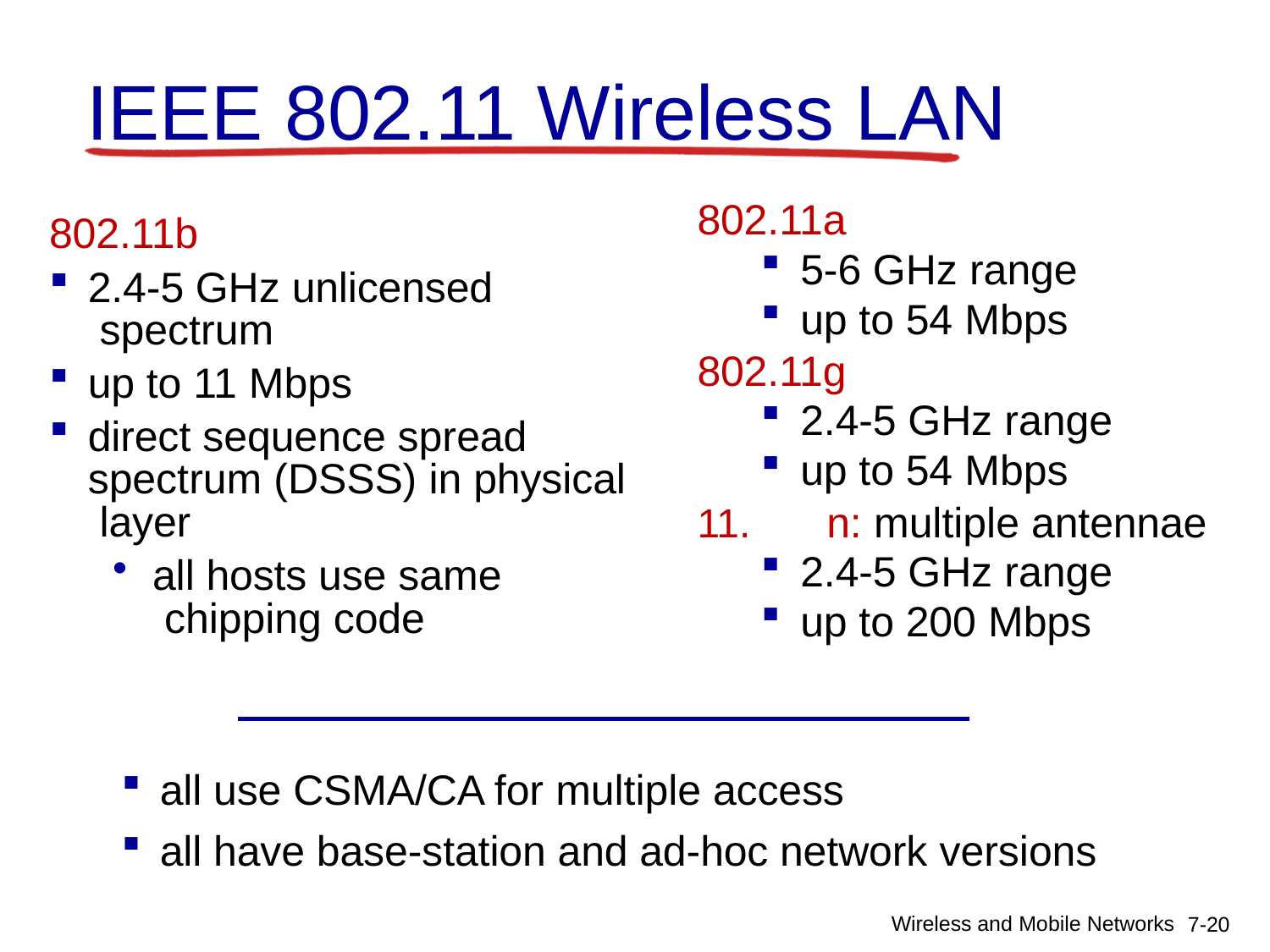

# IEEE 802.11 Wireless LAN

802.11a
5-6 GHz range
up to 54 Mbps
802.11g
2.4-5 GHz range
up to 54 Mbps
n: multiple antennae
2.4-5 GHz range
up to 200 Mbps
802.11b
2.4-5 GHz unlicensed  spectrum
up to 11 Mbps
direct sequence spread  spectrum (DSSS) in physical  layer
all hosts use same  chipping code

all use CSMA/CA for multiple access
all have base-station and ad-hoc network versions
Wireless and Mobile Networks
7-20